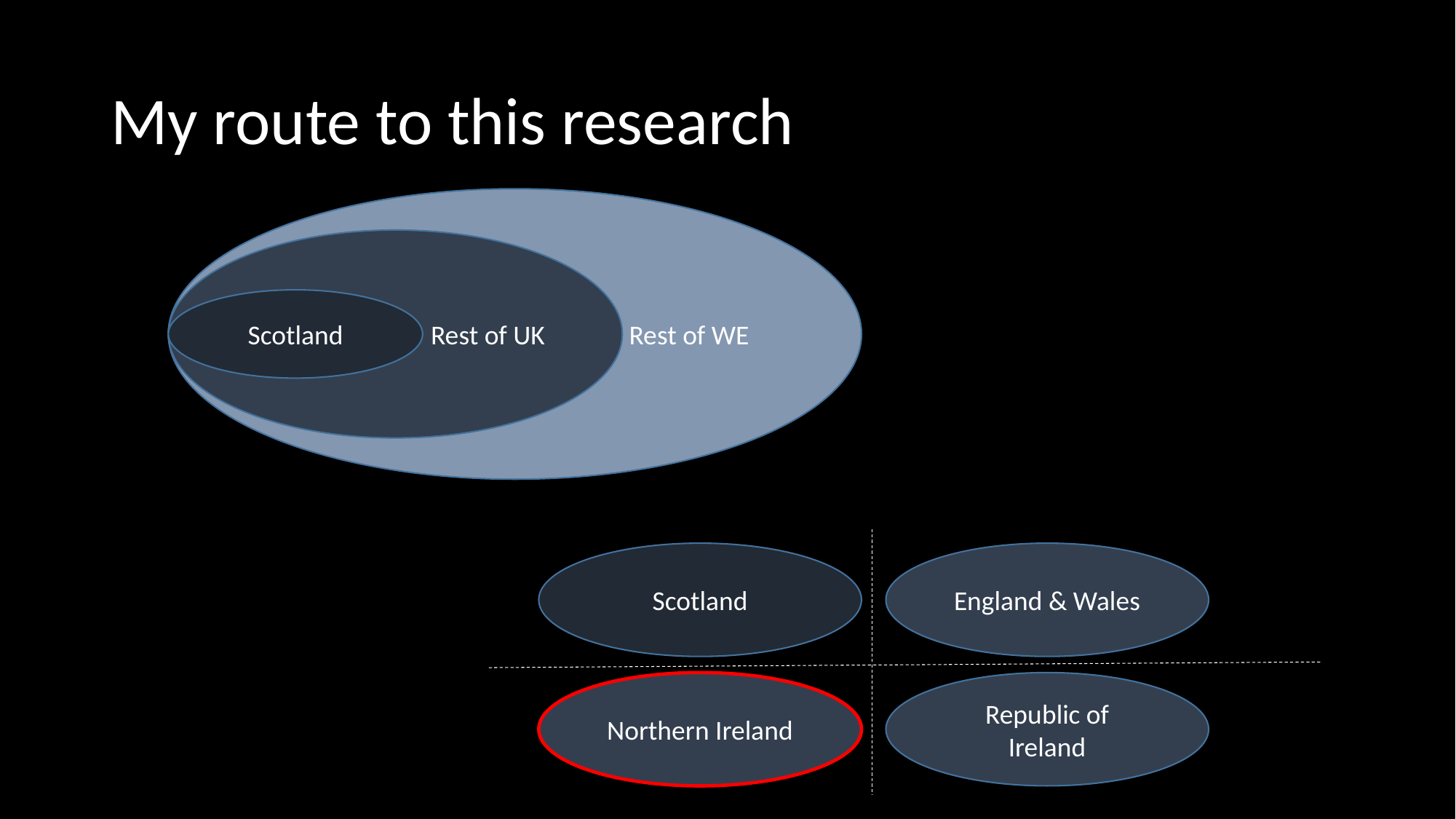

# My route to this research
Rest of WE
Rest of UK
Scotland
England & Wales
Scotland
Northern Ireland
Republic of Ireland